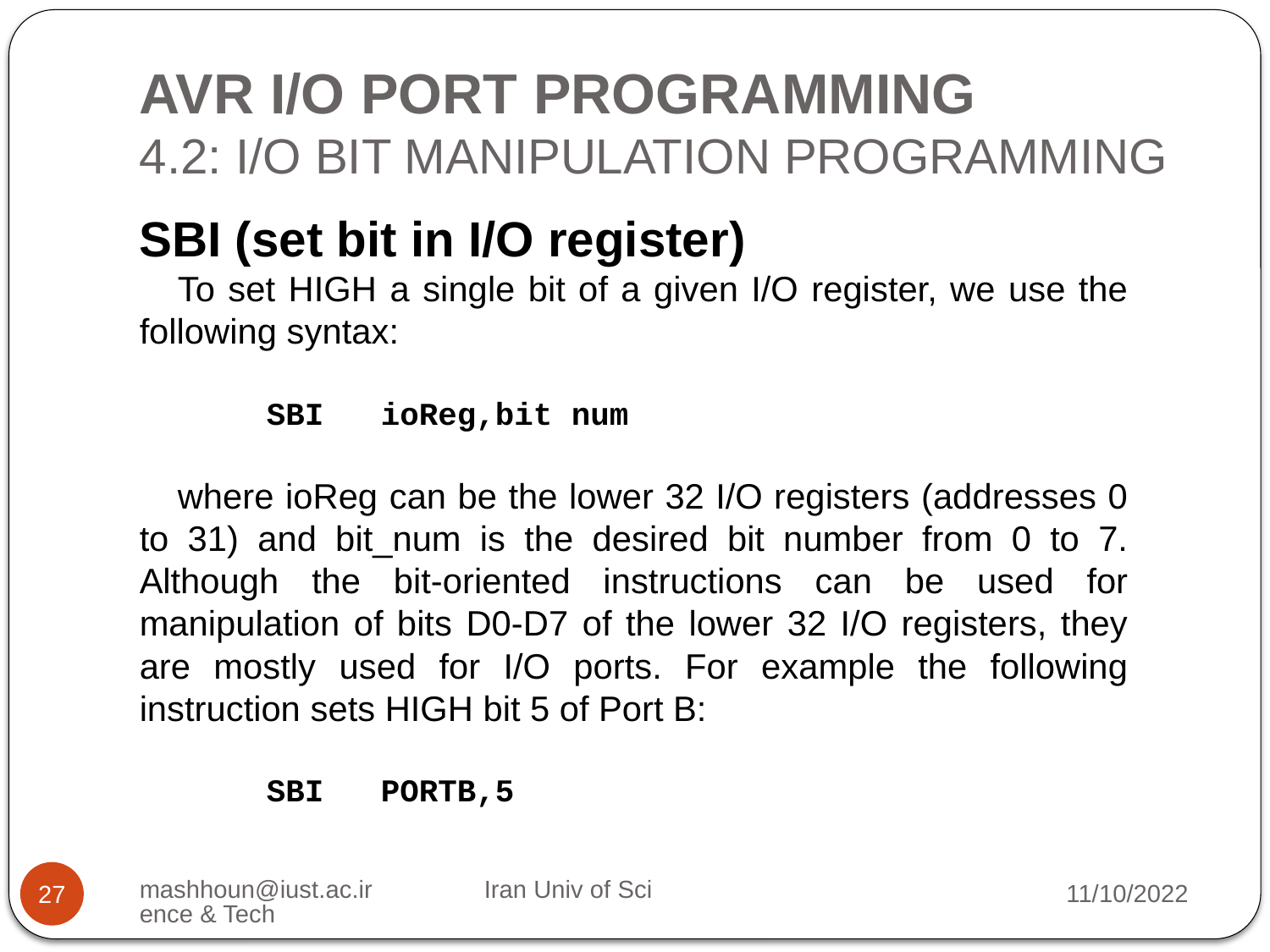

# AVR I/O PORT PROGRAMMING 4.2: I/O BIT MANIPULATION PROGRAMMING
SBI (set bit in I/O register)
To set HIGH a single bit of a given I/O register, we use the following syntax:
	SBI   ioReg,bit num
where ioReg can be the lower 32 I/O registers (addresses 0 to 31) and bit_num is the desired bit number from 0 to 7. Although the bit-oriented instructions can be used for manipulation of bits D0-D7 of the lower 32 I/O registers, they are mostly used for I/O ports. For example the following instruction sets HIGH bit 5 of Port B:
	SBI   PORTB,5
mashhoun@iust.ac.ir                Iran Univ of Science & Tech
11/10/2022
27